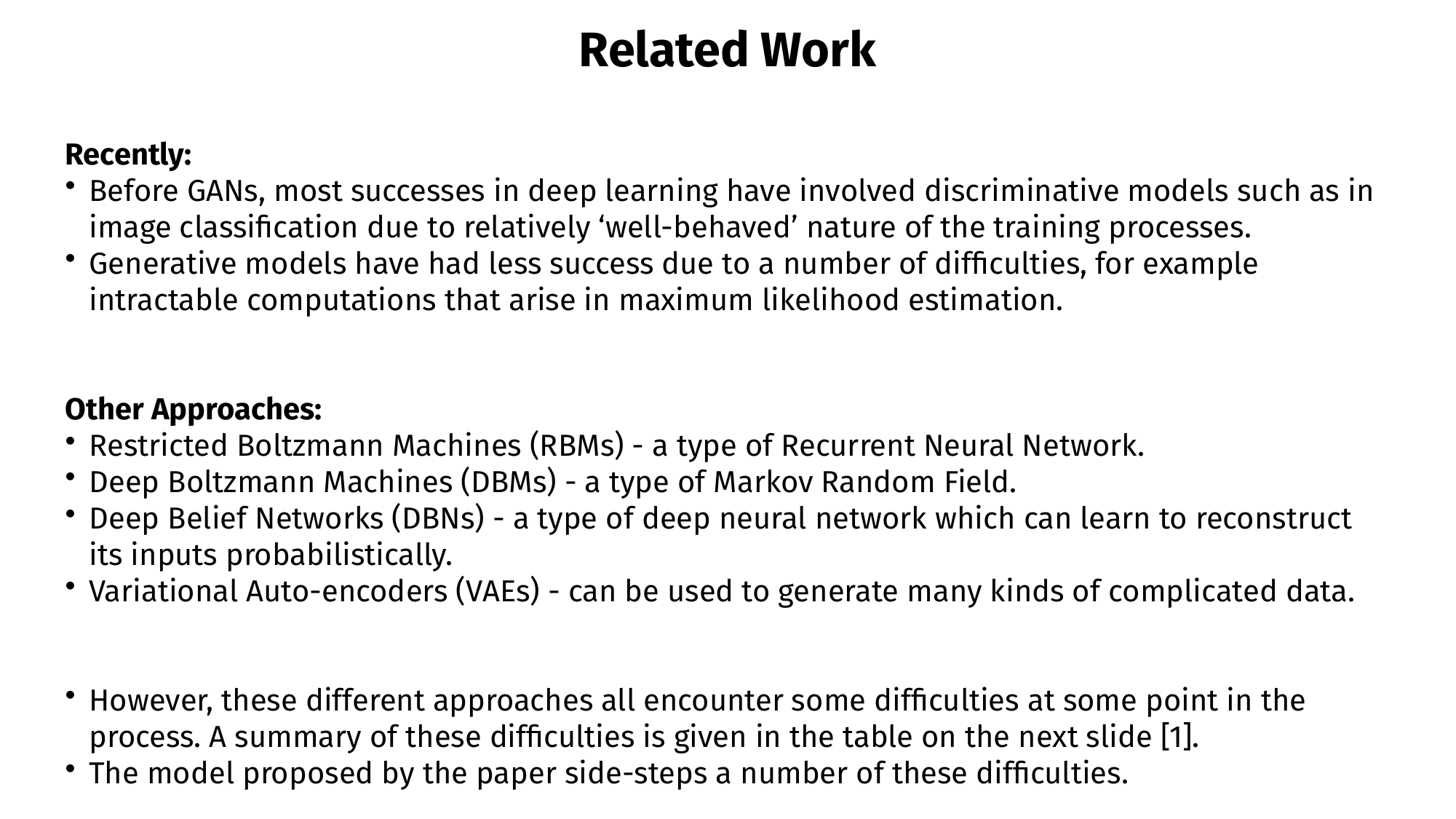

Related Work

Recently:
Before GANs, most successes in deep learning have involved discriminative models such as in image classification due to relatively ‘well-behaved’ nature of the training processes.
Generative models have had less success due to a number of difficulties, for example intractable computations that arise in maximum likelihood estimation.

Other Approaches:
Restricted Boltzmann Machines (RBMs) - a type of Recurrent Neural Network.
Deep Boltzmann Machines (DBMs) - a type of Markov Random Field.
Deep Belief Networks (DBNs) - a type of deep neural network which can learn to reconstruct its inputs probabilistically.
Variational Auto-encoders (VAEs) - can be used to generate many kinds of complicated data.

However, these different approaches all encounter some difficulties at some point in the process. A summary of these difficulties is given in the table on the next slide [1].
The model proposed by the paper side-steps a number of these difficulties.